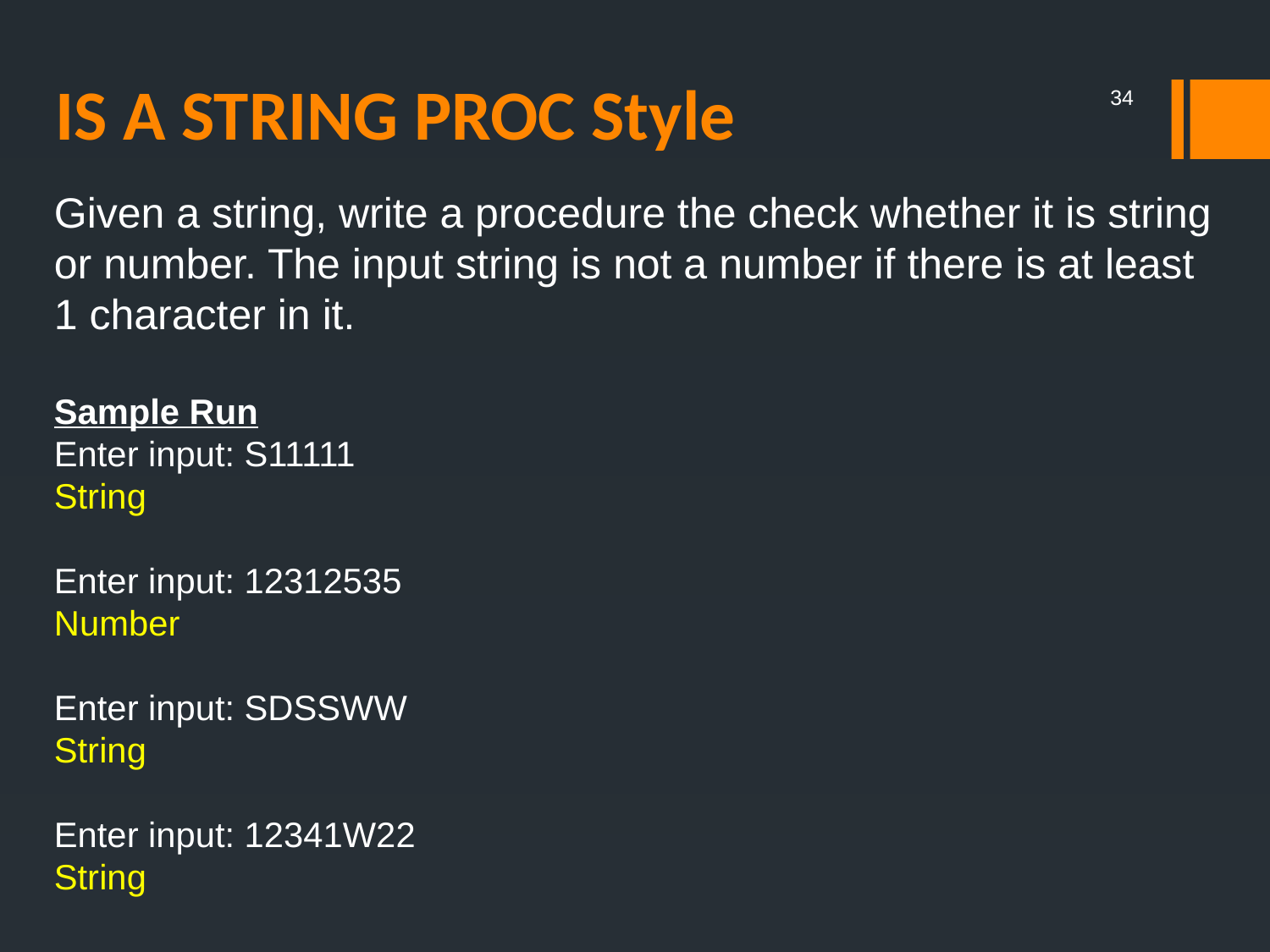

IS A STRING PROC Style
34
Given a string, write a procedure the check whether it is string or number. The input string is not a number if there is at least 1 character in it.

Sample Run
Enter input: S11111
String

Enter input: 12312535
Number

Enter input: SDSSWW
String

Enter input: 12341W22
String